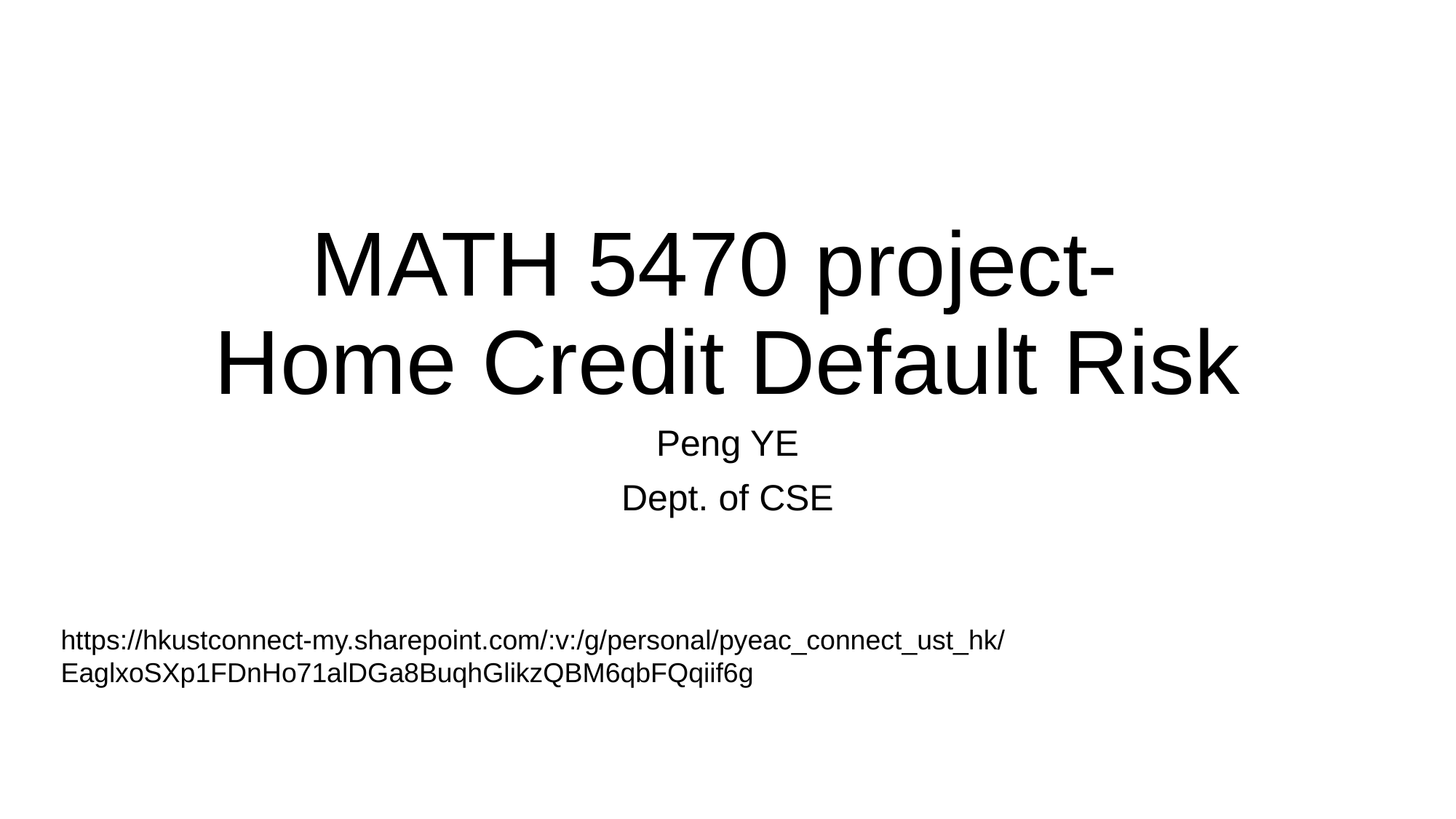

# MATH 5470 project-  Home Credit Default Risk
Peng YE
Dept. of CSE
https://hkustconnect-my.sharepoint.com/:v:/g/personal/pyeac_connect_ust_hk/EaglxoSXp1FDnHo71alDGa8BuqhGlikzQBM6qbFQqiif6g